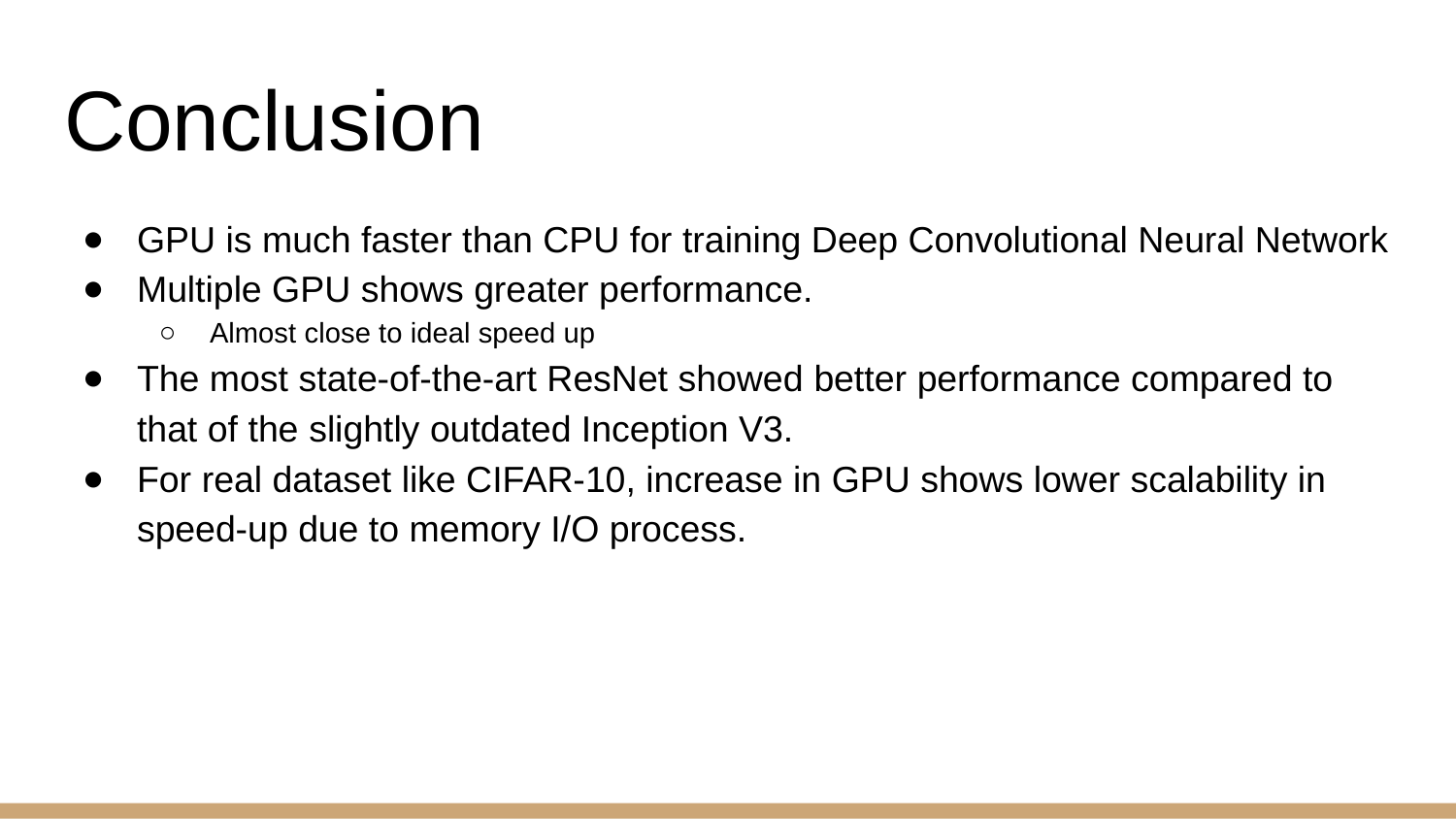

# Conclusion
GPU is much faster than CPU for training Deep Convolutional Neural Network
Multiple GPU shows greater performance.
Almost close to ideal speed up
The most state-of-the-art ResNet showed better performance compared to that of the slightly outdated Inception V3.
For real dataset like CIFAR-10, increase in GPU shows lower scalability in speed-up due to memory I/O process.